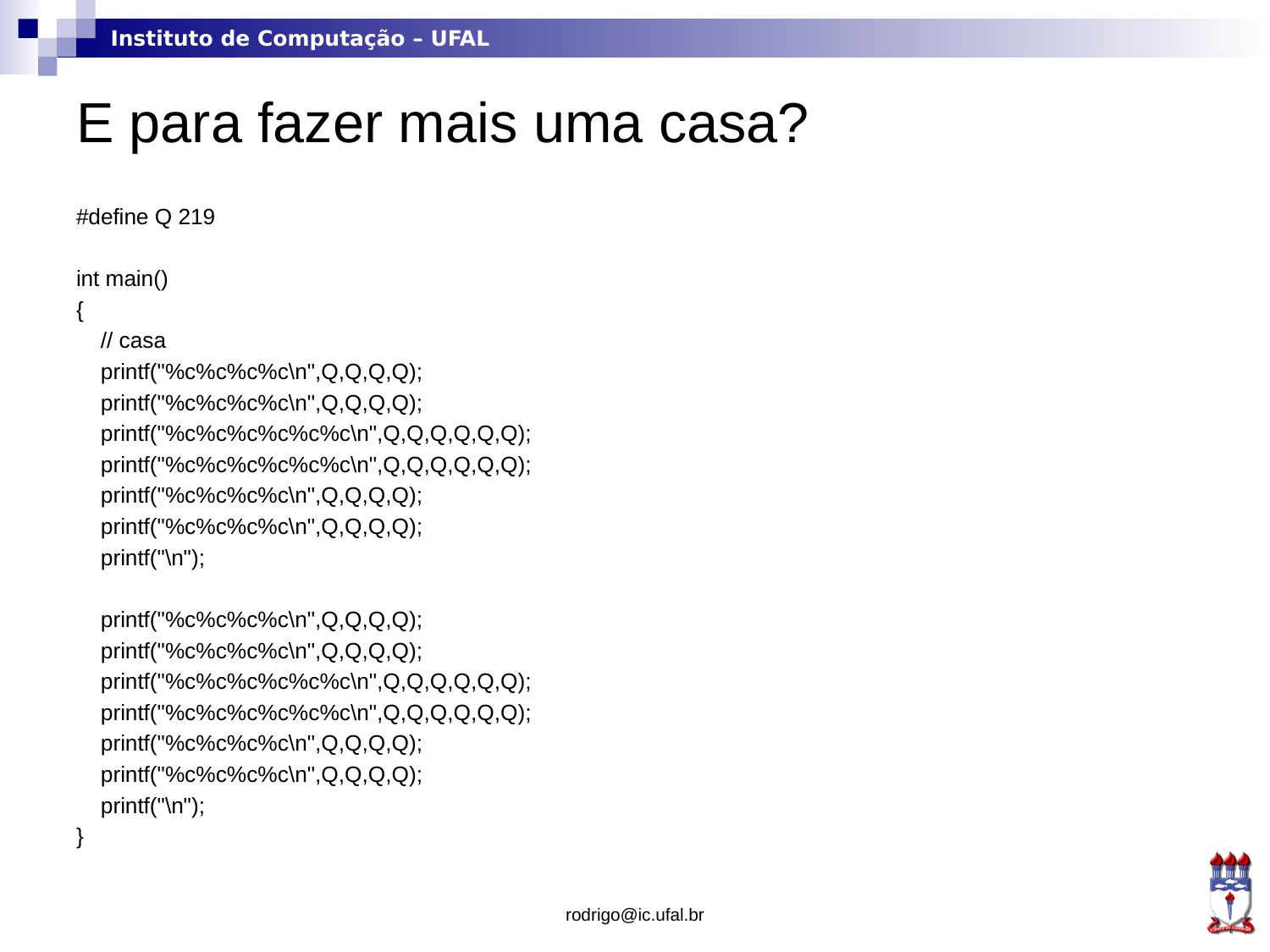

# E para fazer mais uma casa?
#define Q 219

int main()
{
    // casa
    printf("%c%c%c%c\n",Q,Q,Q,Q);
    printf("%c%c%c%c\n",Q,Q,Q,Q);
    printf("%c%c%c%c%c%c\n",Q,Q,Q,Q,Q,Q);
    printf("%c%c%c%c%c%c\n",Q,Q,Q,Q,Q,Q);
    printf("%c%c%c%c\n",Q,Q,Q,Q);
    printf("%c%c%c%c\n",Q,Q,Q,Q);
    printf("\n");

    printf("%c%c%c%c\n",Q,Q,Q,Q);
    printf("%c%c%c%c\n",Q,Q,Q,Q);
    printf("%c%c%c%c%c%c\n",Q,Q,Q,Q,Q,Q);
    printf("%c%c%c%c%c%c\n",Q,Q,Q,Q,Q,Q);
    printf("%c%c%c%c\n",Q,Q,Q,Q);
    printf("%c%c%c%c\n",Q,Q,Q,Q);
    printf("\n");
}
rodrigo@ic.ufal.br